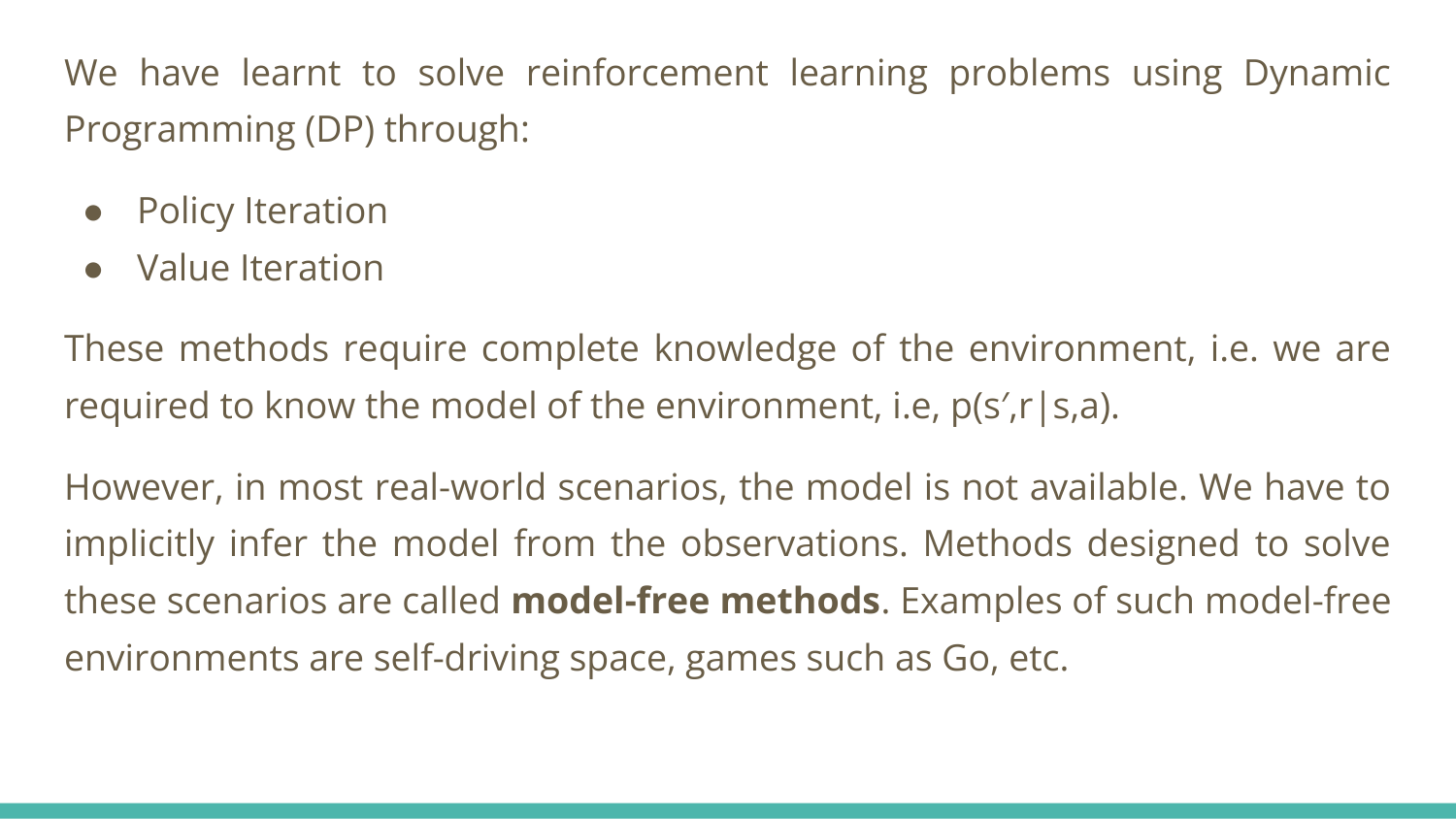

We have learnt to solve reinforcement learning problems using Dynamic Programming (DP) through:
Policy Iteration
Value Iteration
These methods require complete knowledge of the environment, i.e. we are required to know the model of the environment, i.e, p(s′,r|s,a).
However, in most real-world scenarios, the model is not available. We have to implicitly infer the model from the observations. Methods designed to solve these scenarios are called model-free methods. Examples of such model-free environments are self-driving space, games such as Go, etc.